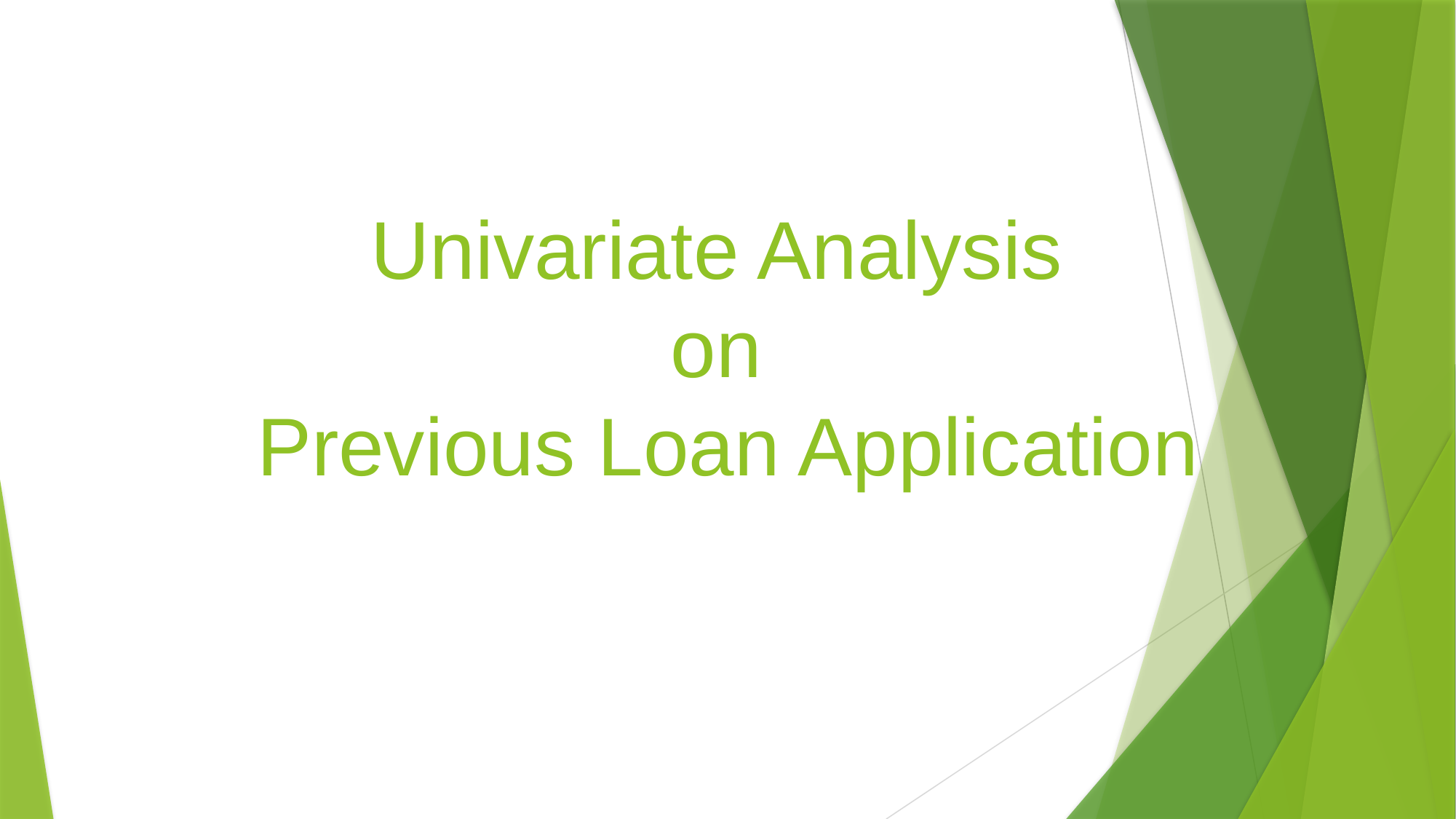

# Univariate Analysis on Previous Loan Application